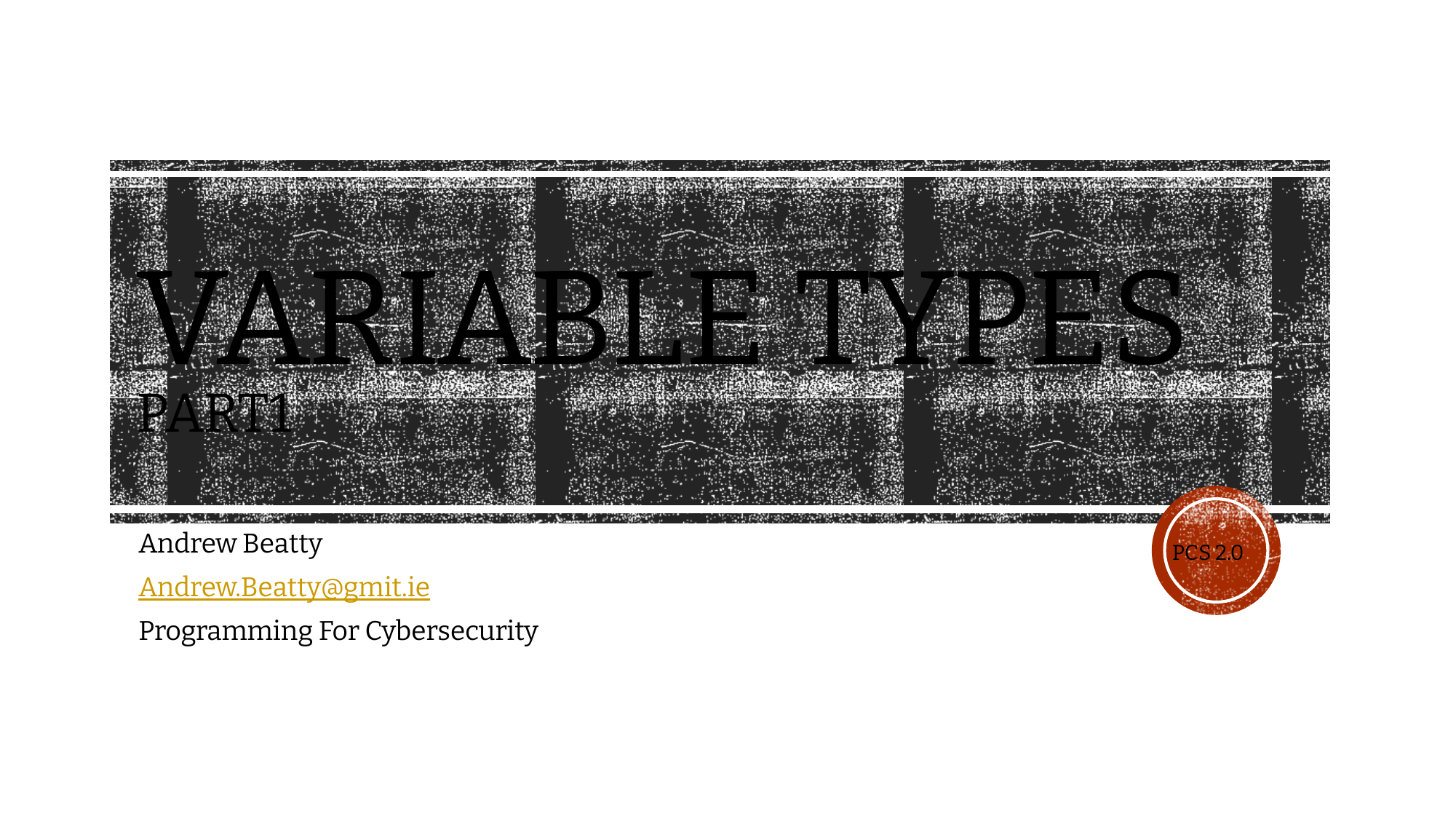

# Variable Types Part1
Andrew Beatty
Andrew.Beatty@gmit.ie
Programming For Cybersecurity
PCS 2.0